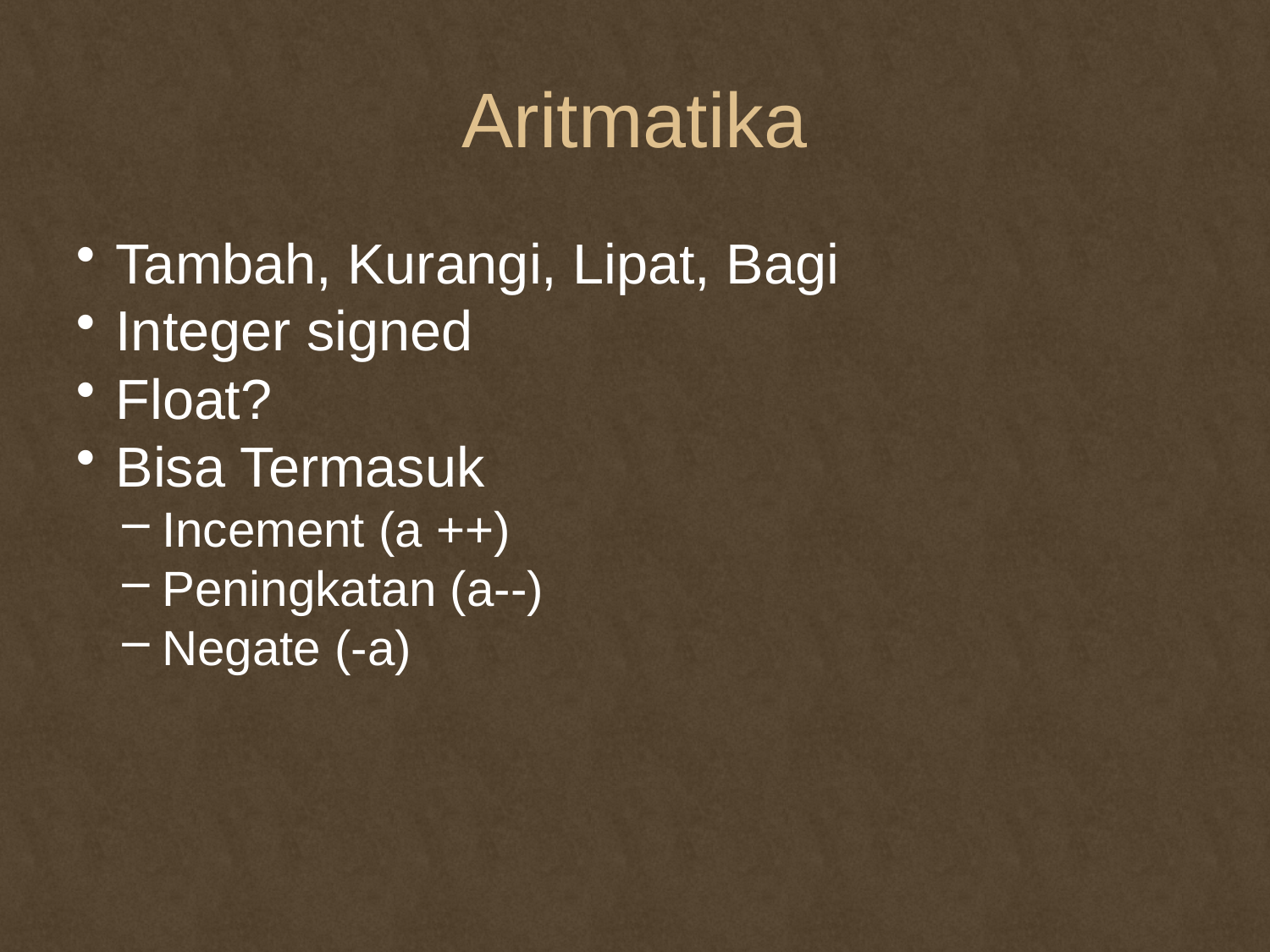

# Aritmatika
Tambah, Kurangi, Lipat, Bagi
Integer signed
Float?
Bisa Termasuk
Incement (a ++)
Peningkatan (a--)
Negate (-a)